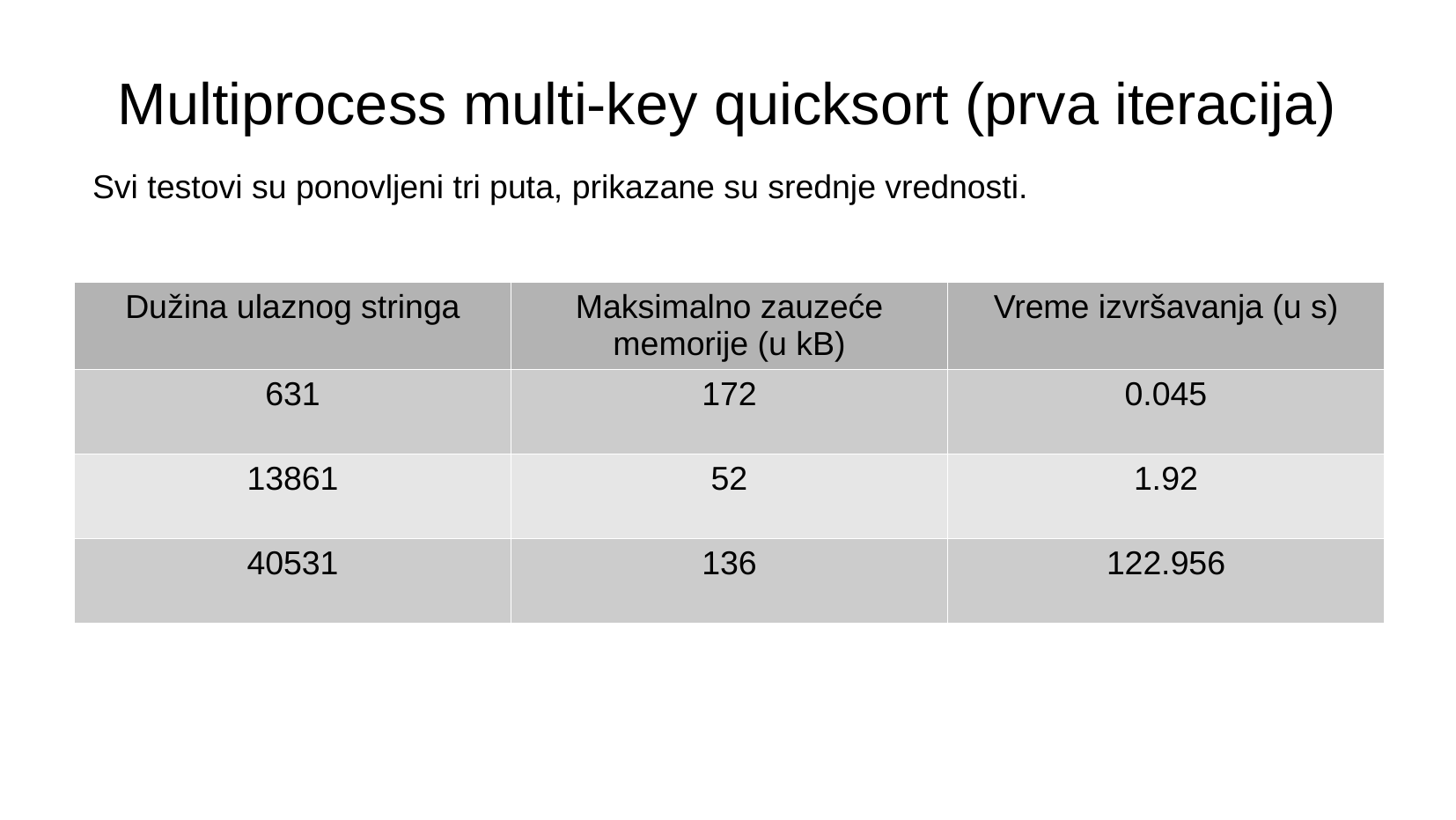

Multiprocess multi-key quicksort (prva iteracija)
Svi testovi su ponovljeni tri puta, prikazane su srednje vrednosti.
| Dužina ulaznog stringa | Maksimalno zauzeće memorije (u kB) | Vreme izvršavanja (u s) |
| --- | --- | --- |
| 631 | 172 | 0.045 |
| 13861 | 52 | 1.92 |
| 40531 | 136 | 122.956 |